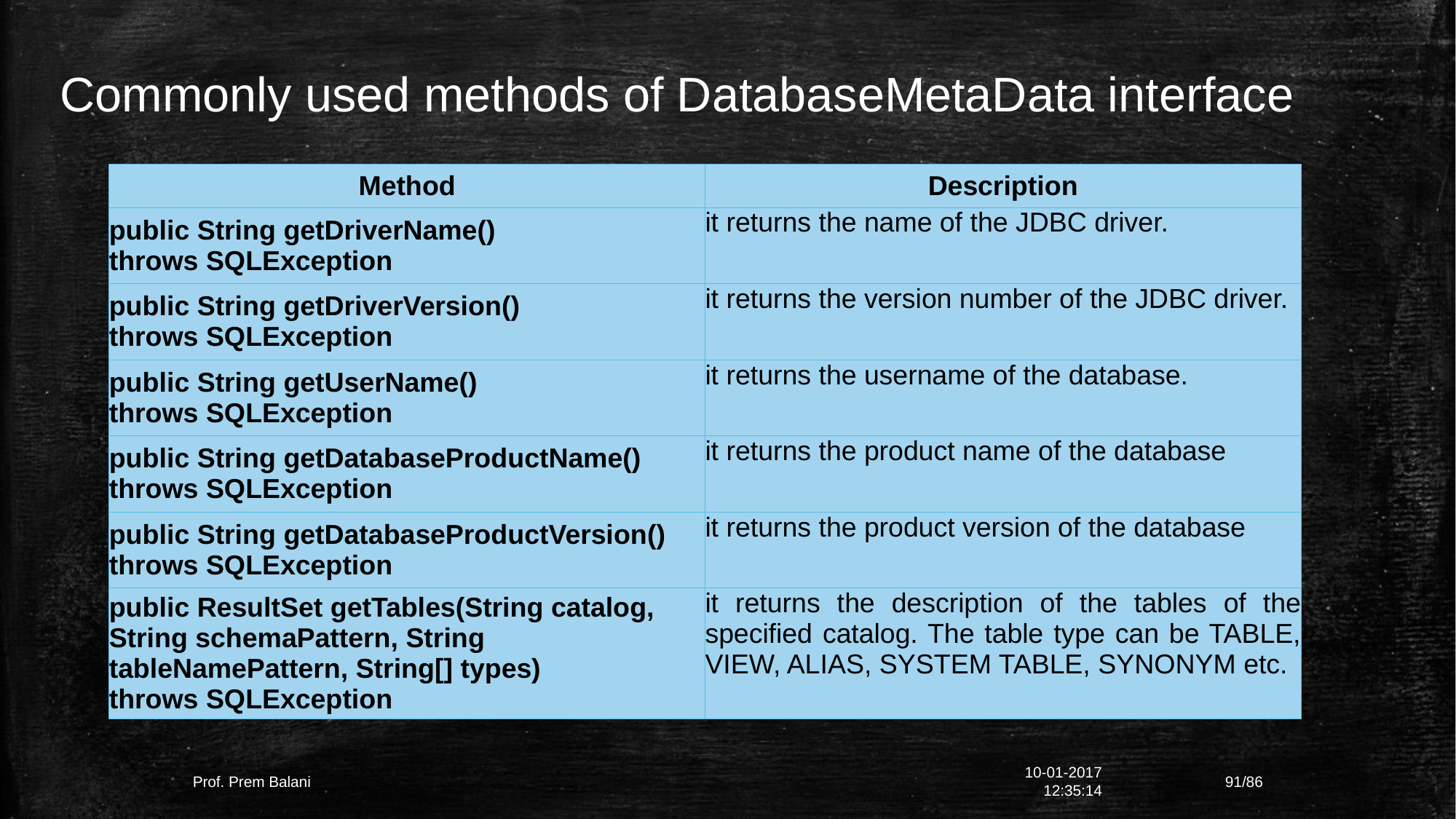

Commonly used methods of DatabaseMetaData interface
| Method | Description |
| --- | --- |
| public String getDriverName() throws SQLException | it returns the name of the JDBC driver. |
| public String getDriverVersion() throws SQLException | it returns the version number of the JDBC driver. |
| public String getUserName() throws SQLException | it returns the username of the database. |
| public String getDatabaseProductName() throws SQLException | it returns the product name of the database |
| public String getDatabaseProductVersion() throws SQLException | it returns the product version of the database |
| public ResultSet getTables(String catalog, String schemaPattern, String tableNamePattern, String[] types) throws SQLException | it returns the description of the tables of the specified catalog. The table type can be TABLE, VIEW, ALIAS, SYSTEM TABLE, SYNONYM etc. |
Prof. Prem Balani
10-01-2017 12:35:14
91/86